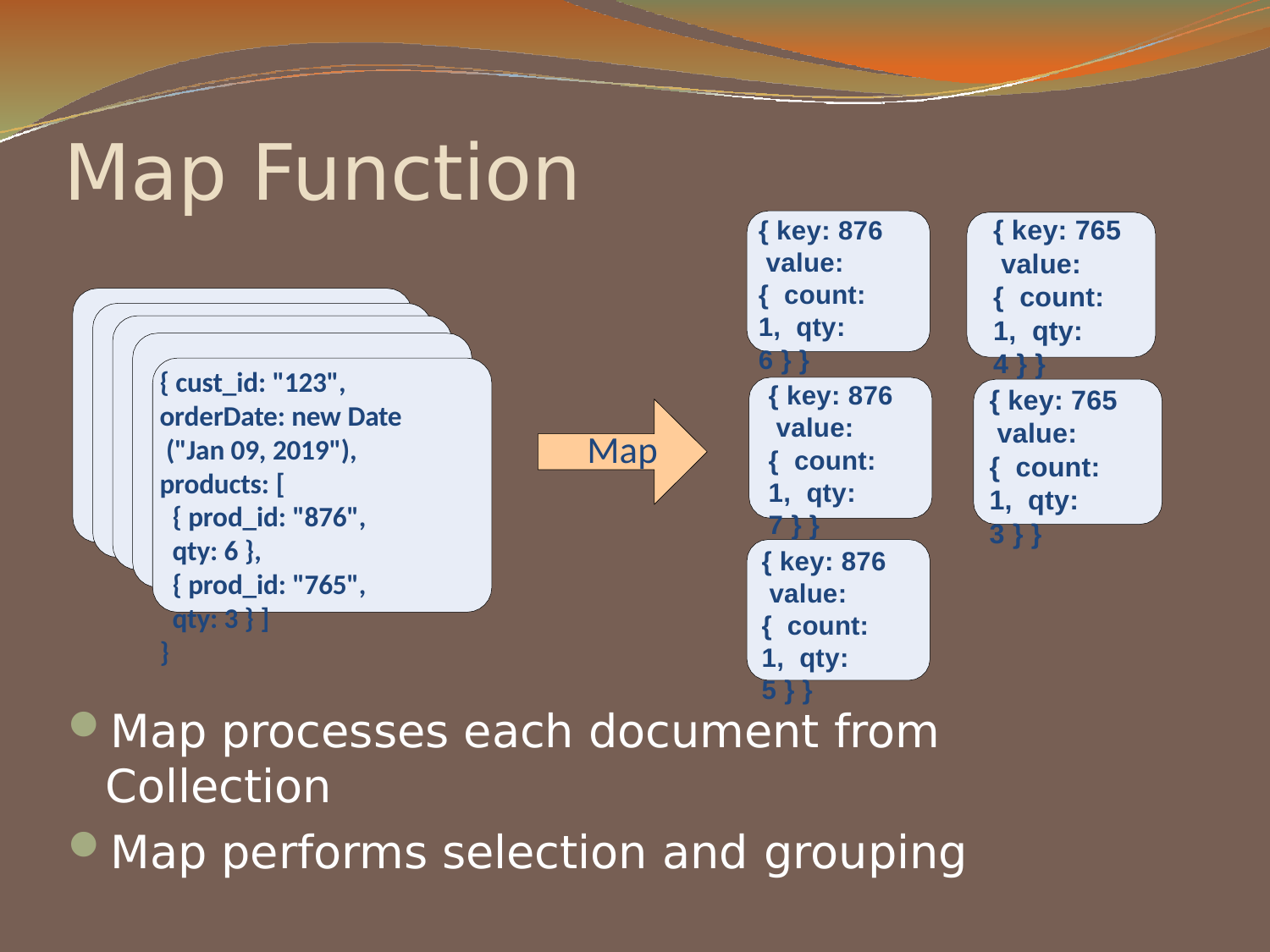

# Map Function
{ key: 765  value: {  count: 1,  qty: 4 } }

{ key: 876  value: {  count: 1,  qty: 6 } }

{ cust_id: "123",  orderDate: new Date  ("Jan 09, 2019"),
products: [
{ prod_id: "876", qty: 6 },
{ prod_id: "765", qty: 3 } ]
}
{ key: 876  value: {  count: 1,  qty: 7 } }

{ key: 765  value: {  count: 1,  qty: 3 } }

Map

{ key: 876  value: {  count: 1,  qty: 5 } }
Map processes each document from Collection
Map performs selection and grouping